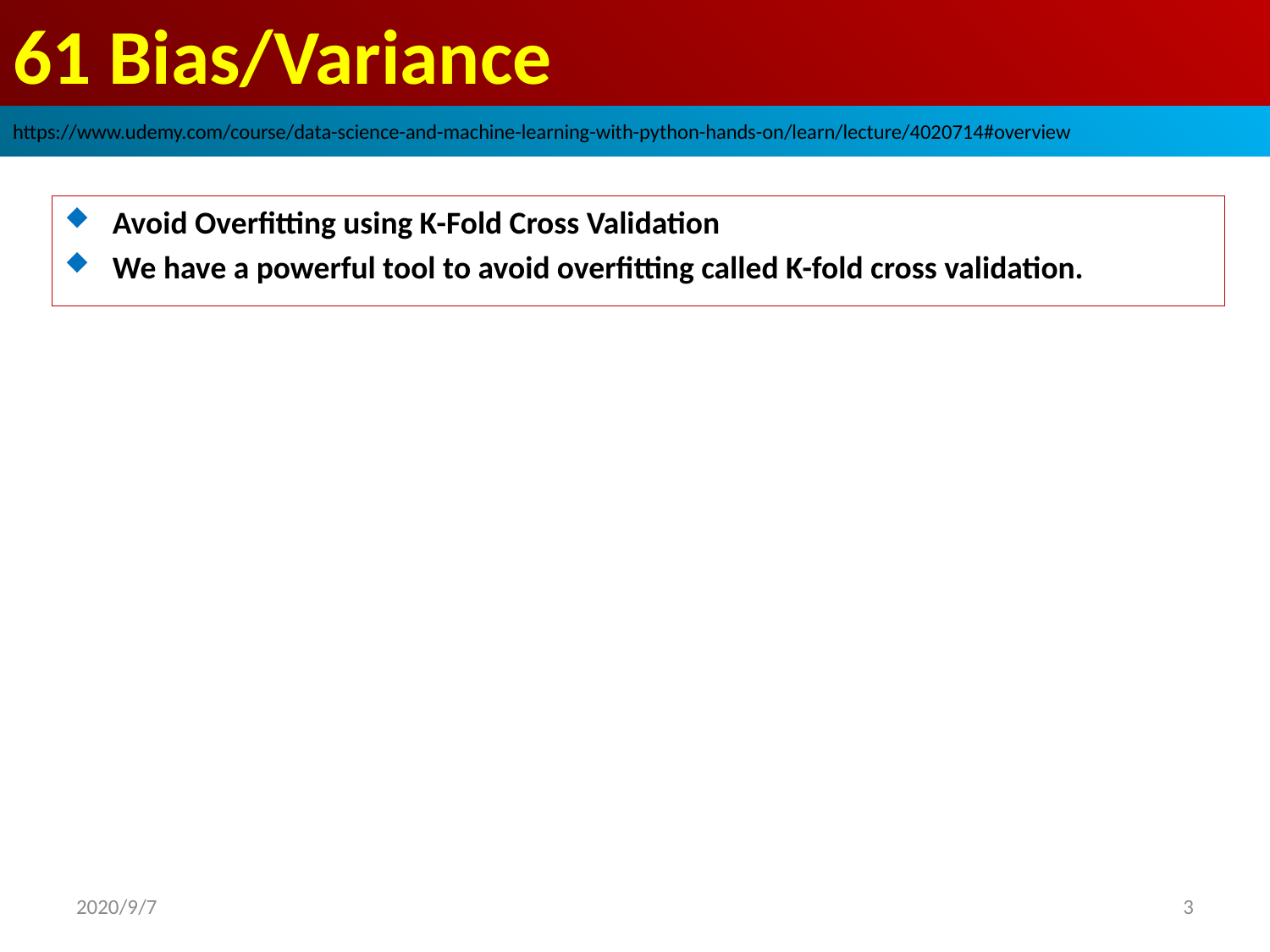

# 61 Bias/Variance
https://www.udemy.com/course/data-science-and-machine-learning-with-python-hands-on/learn/lecture/4020714#overview
Avoid Overfitting using K-Fold Cross Validation
We have a powerful tool to avoid overfitting called K-fold cross validation.
3
2020/9/7